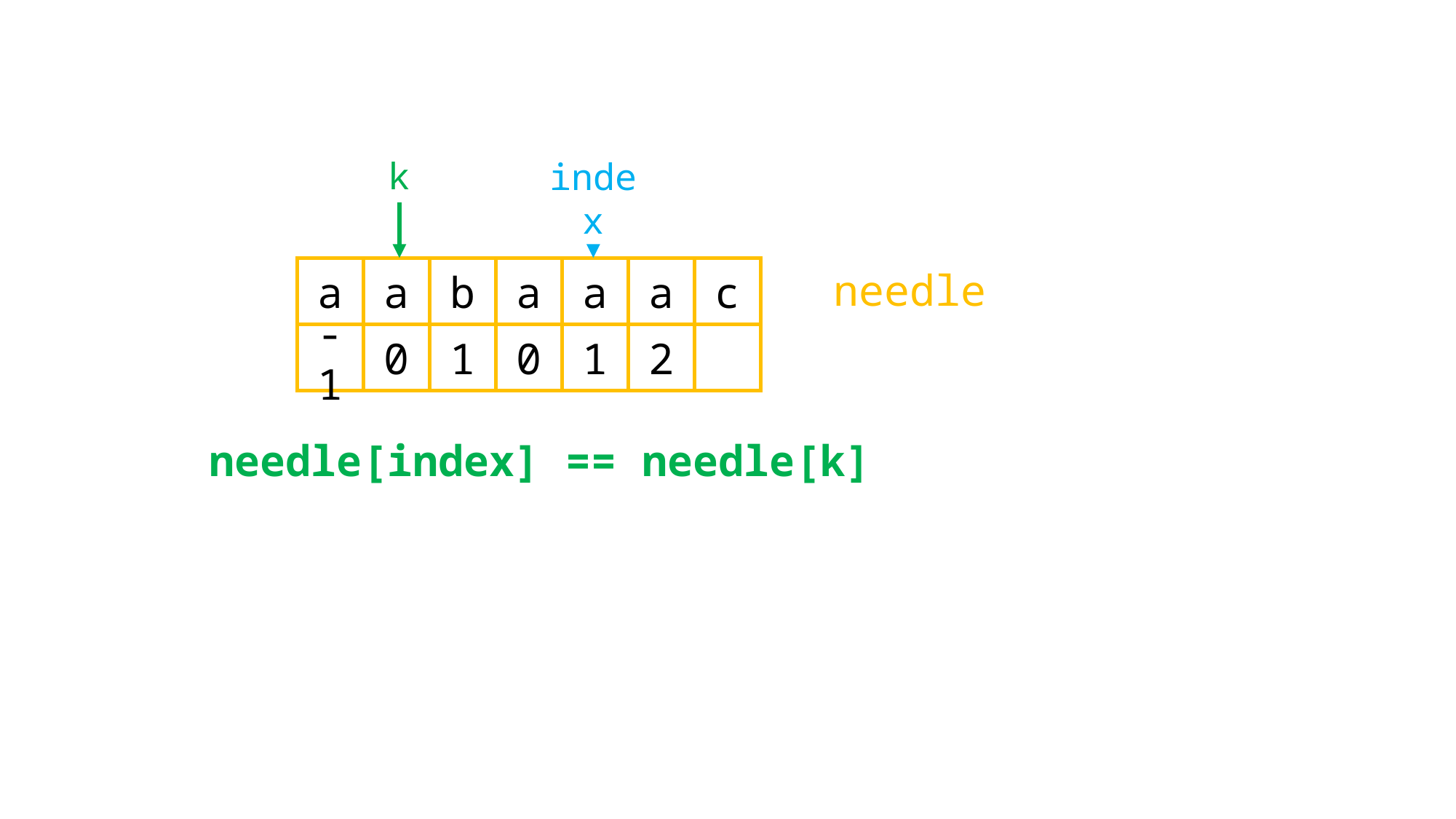

k
index
a
a
b
a
a
a
c
needle
-1
0
1
0
1
2

needle[index] == needle[k]